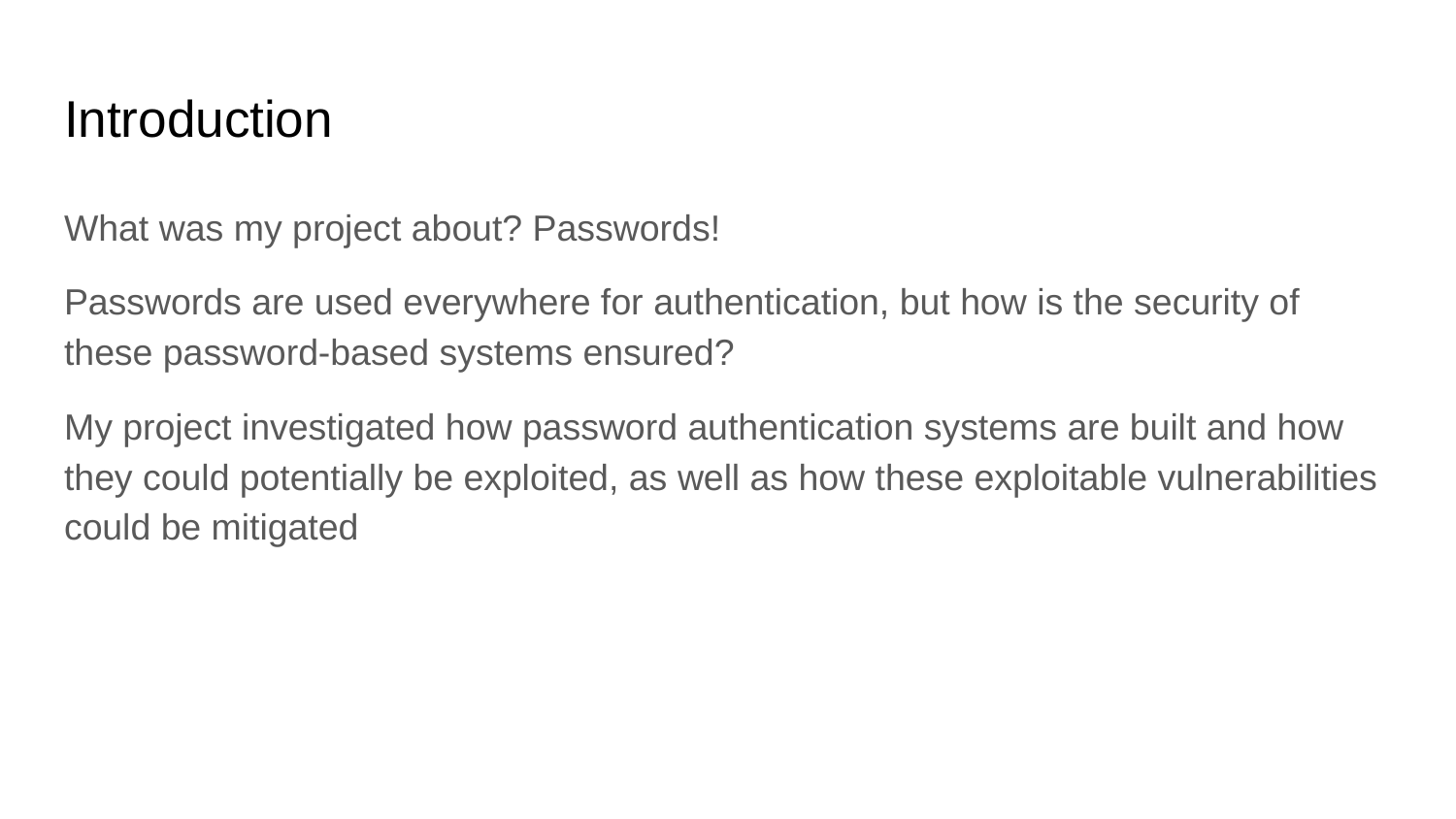

# Introduction
What was my project about? Passwords!
Passwords are used everywhere for authentication, but how is the security of these password-based systems ensured?
My project investigated how password authentication systems are built and how they could potentially be exploited, as well as how these exploitable vulnerabilities could be mitigated